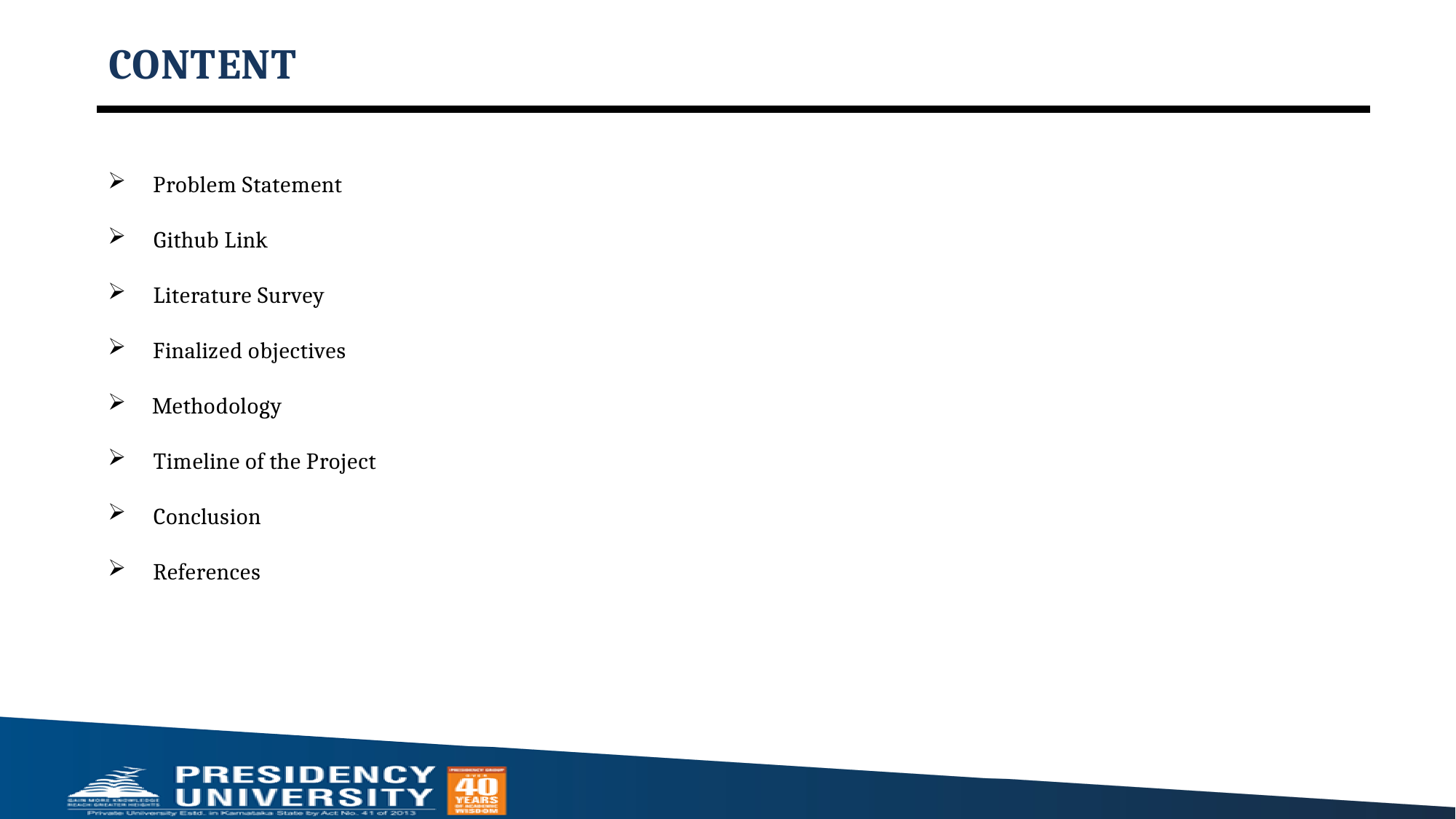

# CONTENT
Problem Statement
Github Link
Literature Survey
Finalized objectives
Methodology
Timeline of the Project
Conclusion
References